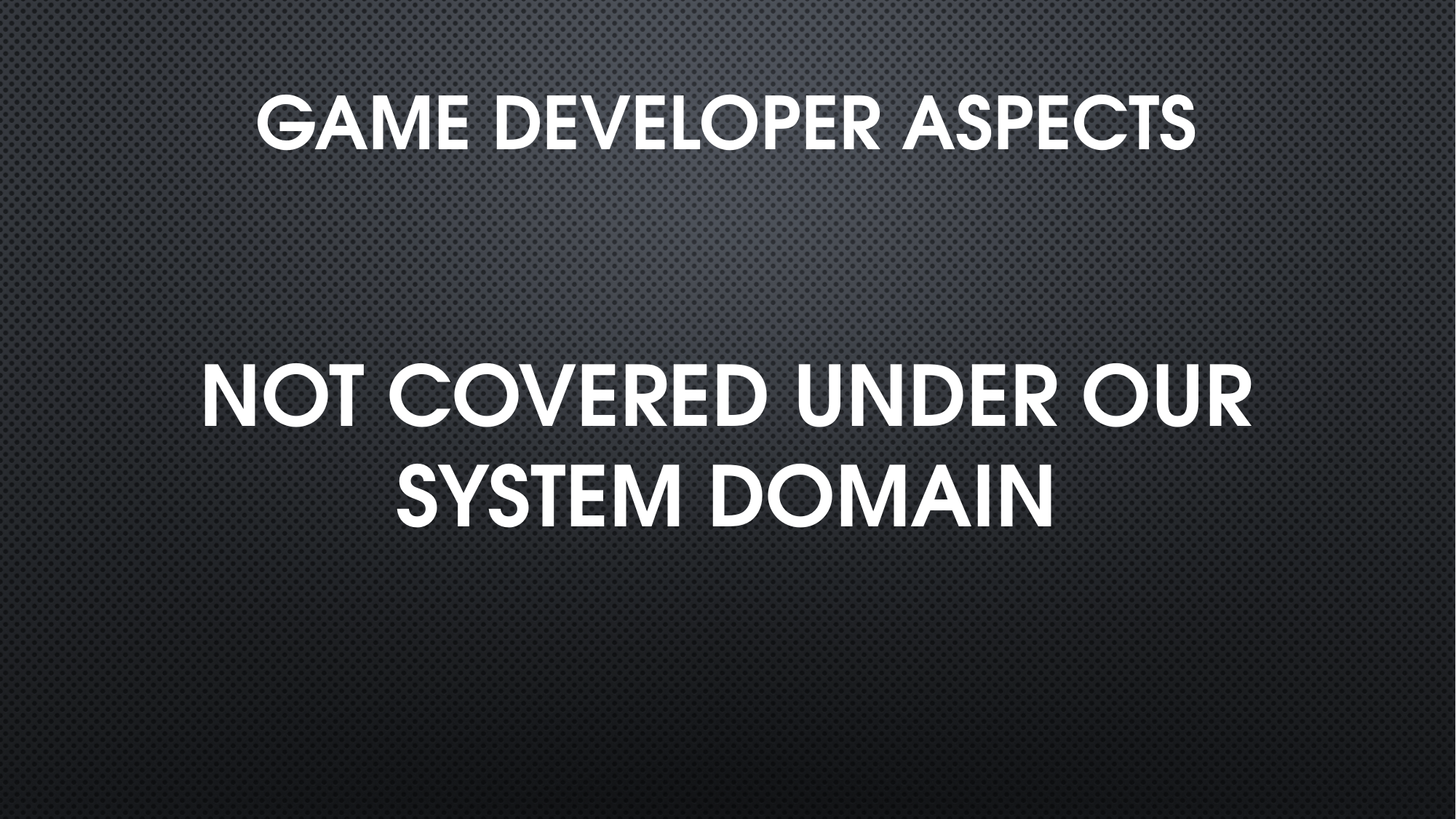

# Game Developer Aspects
Not Covered Under Our System Domain